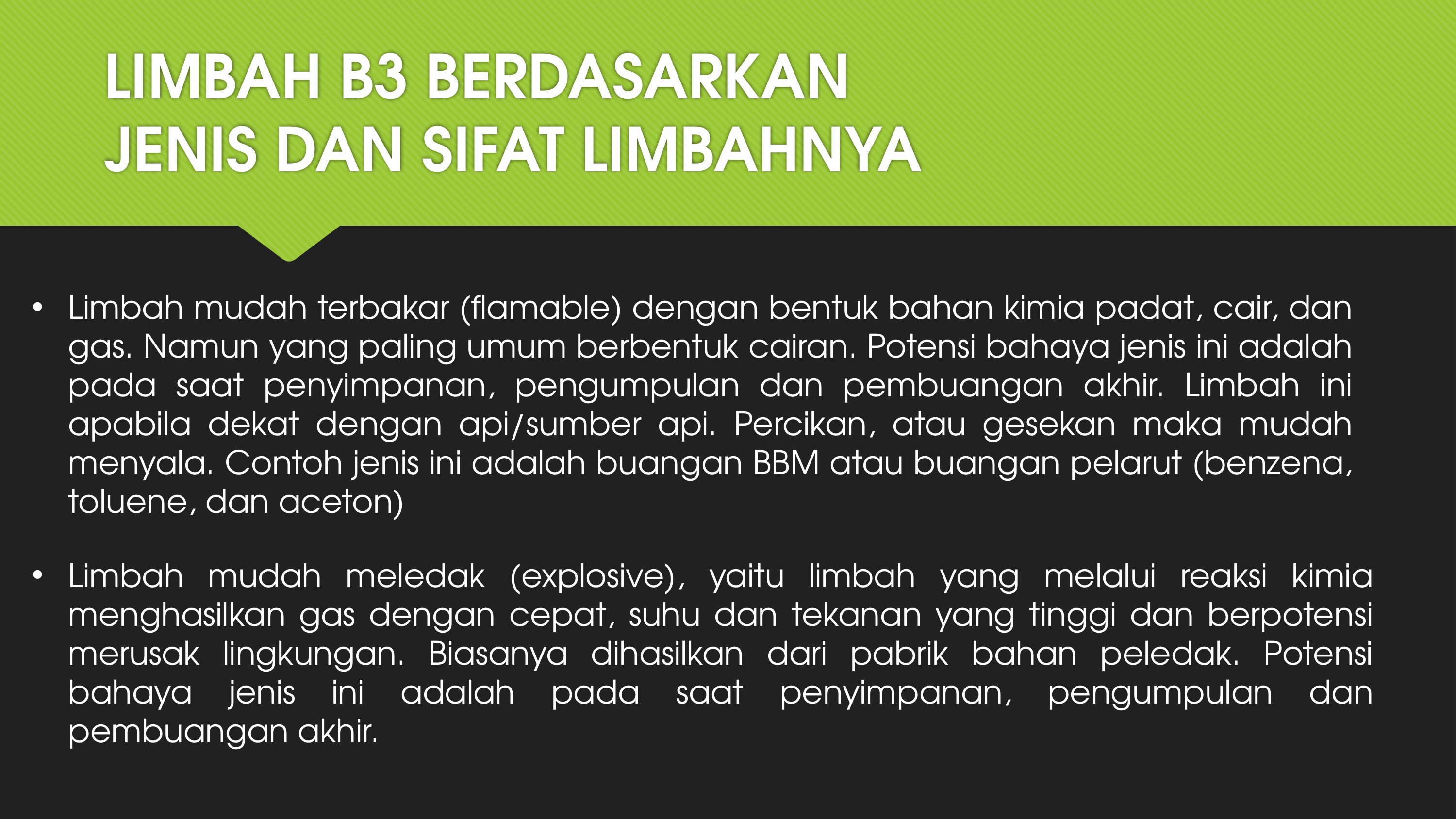

# LIMBAH B3 BERDASARKAN JENIS DAN SIFAT LIMBAHNYA
Limbah mudah terbakar (flamable) dengan bentuk bahan kimia padat, cair, dan gas. Namun yang paling umum berbentuk cairan. Potensi bahaya jenis ini adalah pada saat penyimpanan, pengumpulan dan pembuangan akhir. Limbah ini apabila dekat dengan api/sumber api. Percikan, atau gesekan maka mudah menyala. Contoh jenis ini adalah buangan BBM atau buangan pelarut (benzena, toluene, dan aceton)

Limbah mudah meledak (explosive), yaitu limbah yang melalui reaksi kimia menghasilkan gas dengan cepat, suhu dan tekanan yang tinggi dan berpotensi merusak lingkungan. Biasanya dihasilkan dari pabrik bahan peledak. Potensi bahaya jenis ini adalah pada saat penyimpanan, pengumpulan dan pembuangan akhir.